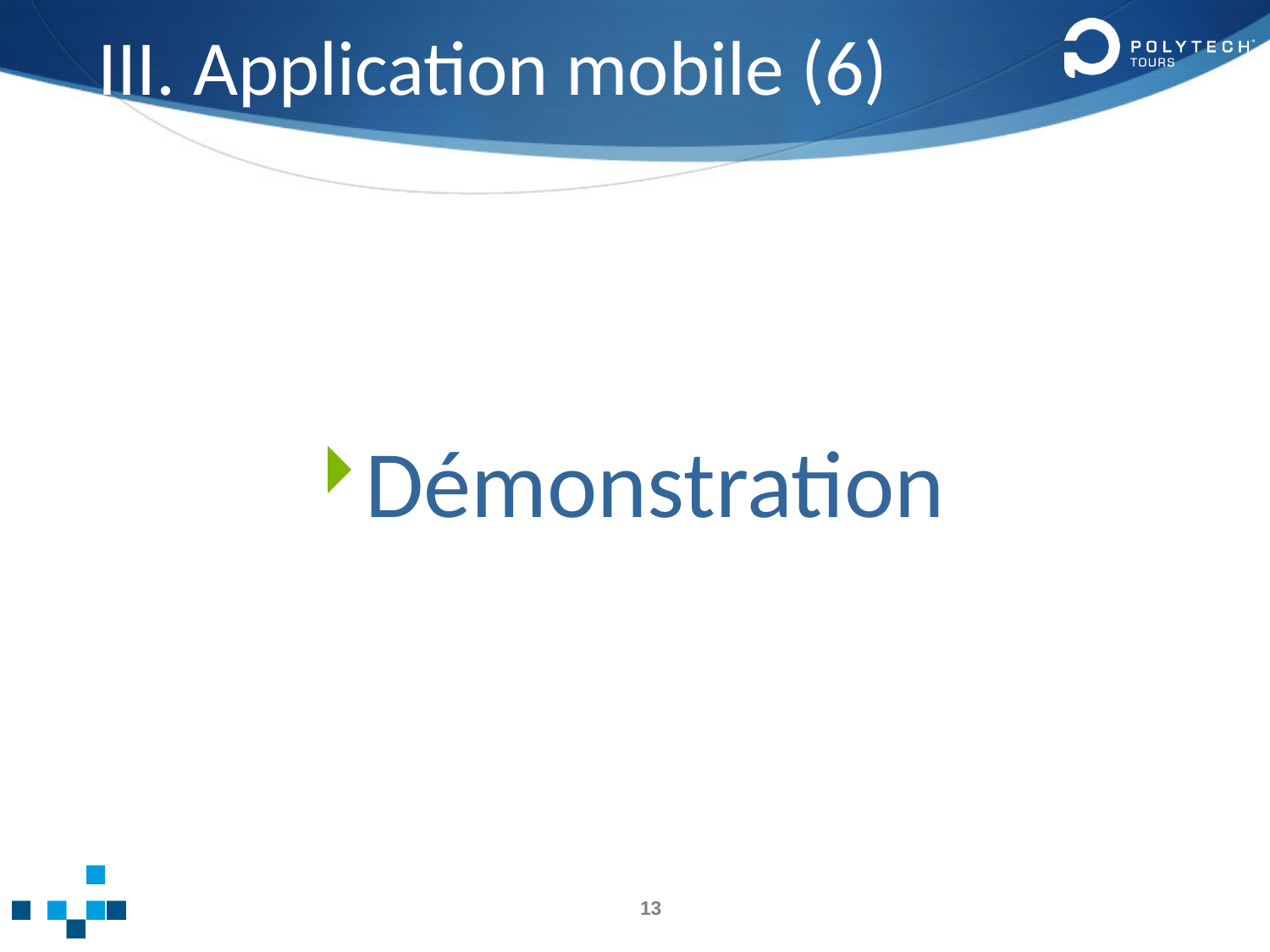

# III. Application mobile (6)
Démonstration
13